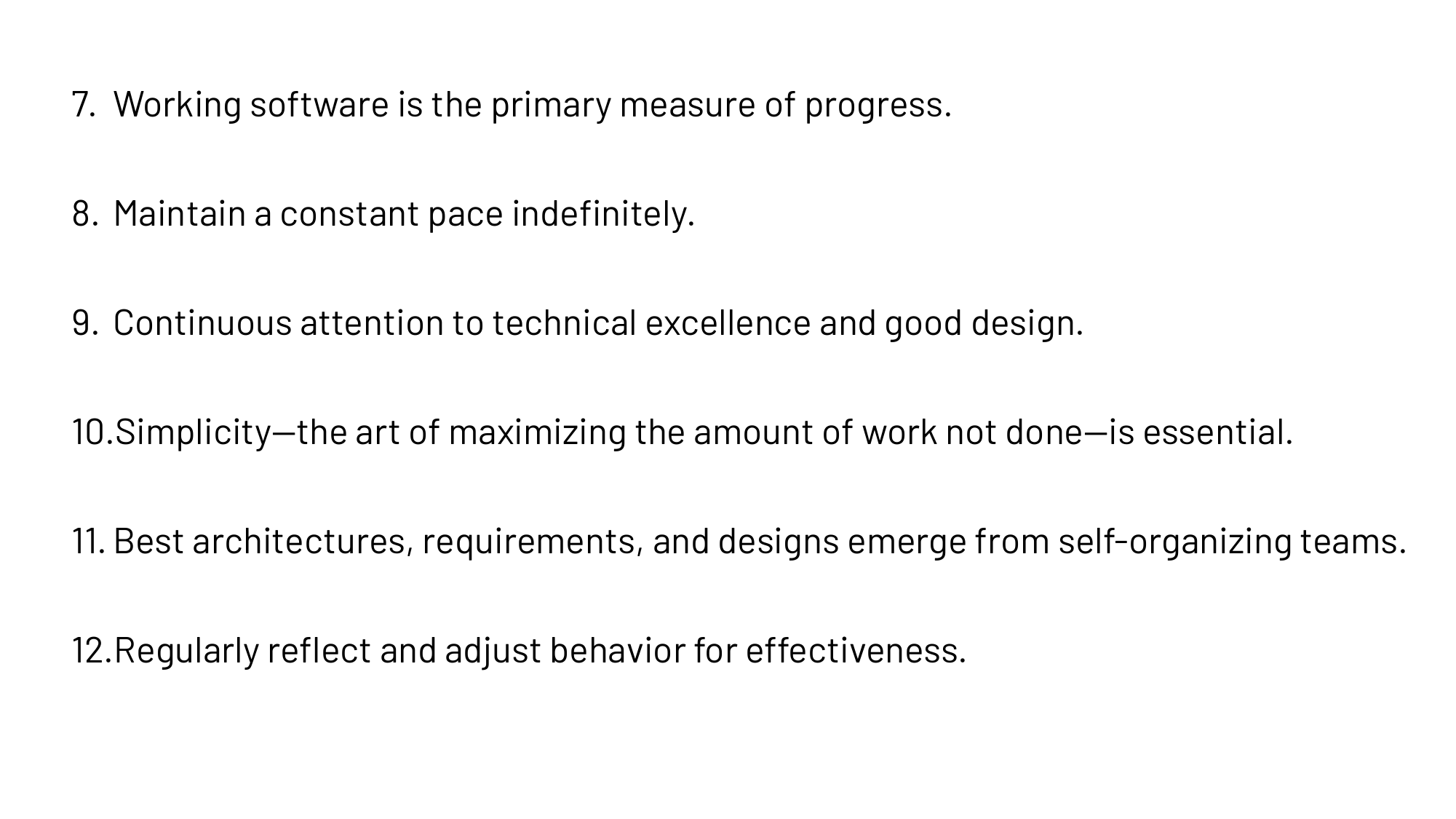

Working software is the primary measure of progress.
Maintain a constant pace indefinitely.
Continuous attention to technical excellence and good design.
Simplicity—the art of maximizing the amount of work not done—is essential.
Best architectures, requirements, and designs emerge from self-organizing teams.
Regularly reflect and adjust behavior for effectiveness.